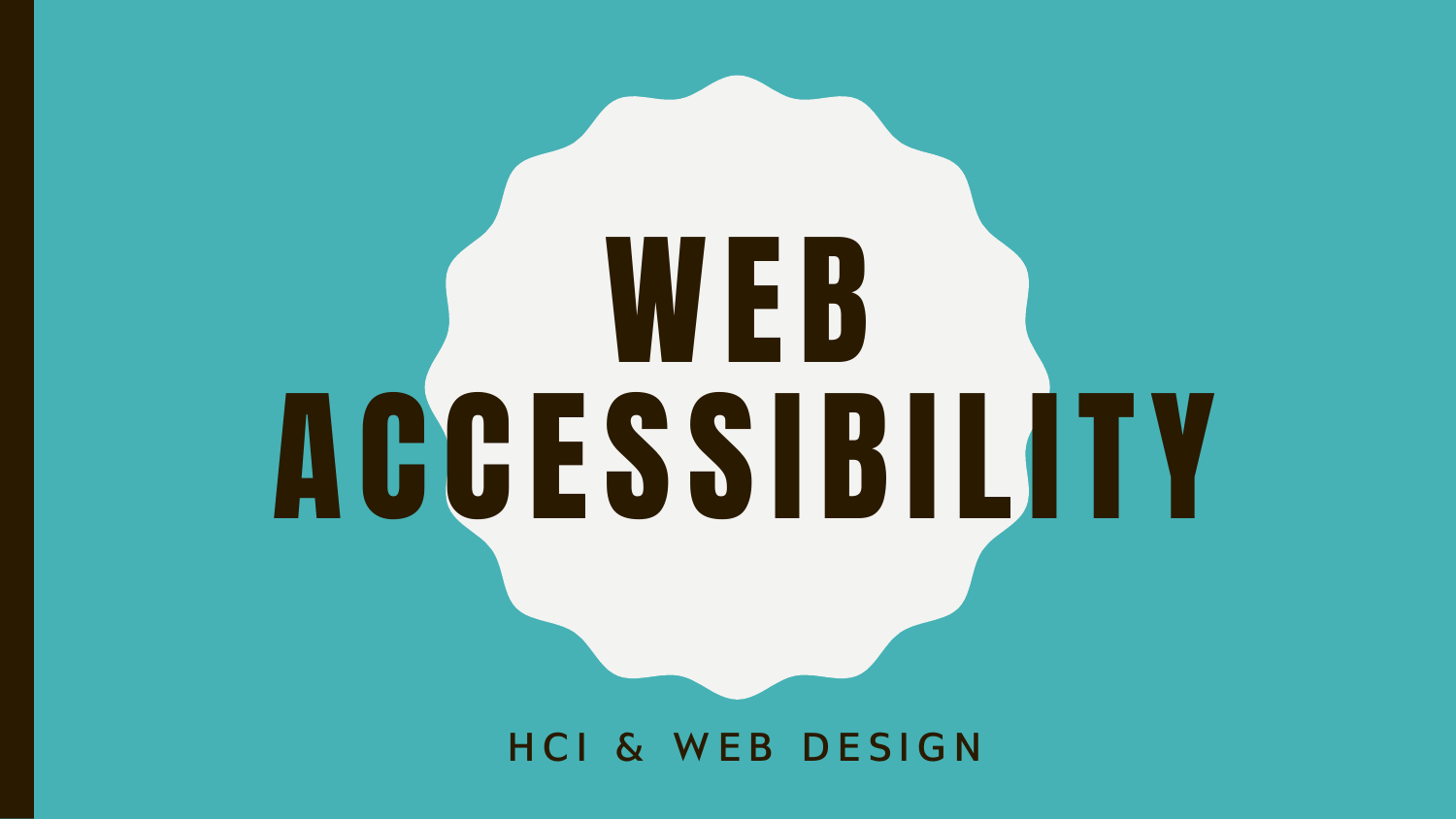

# Web accessibility
HCI & Web Design